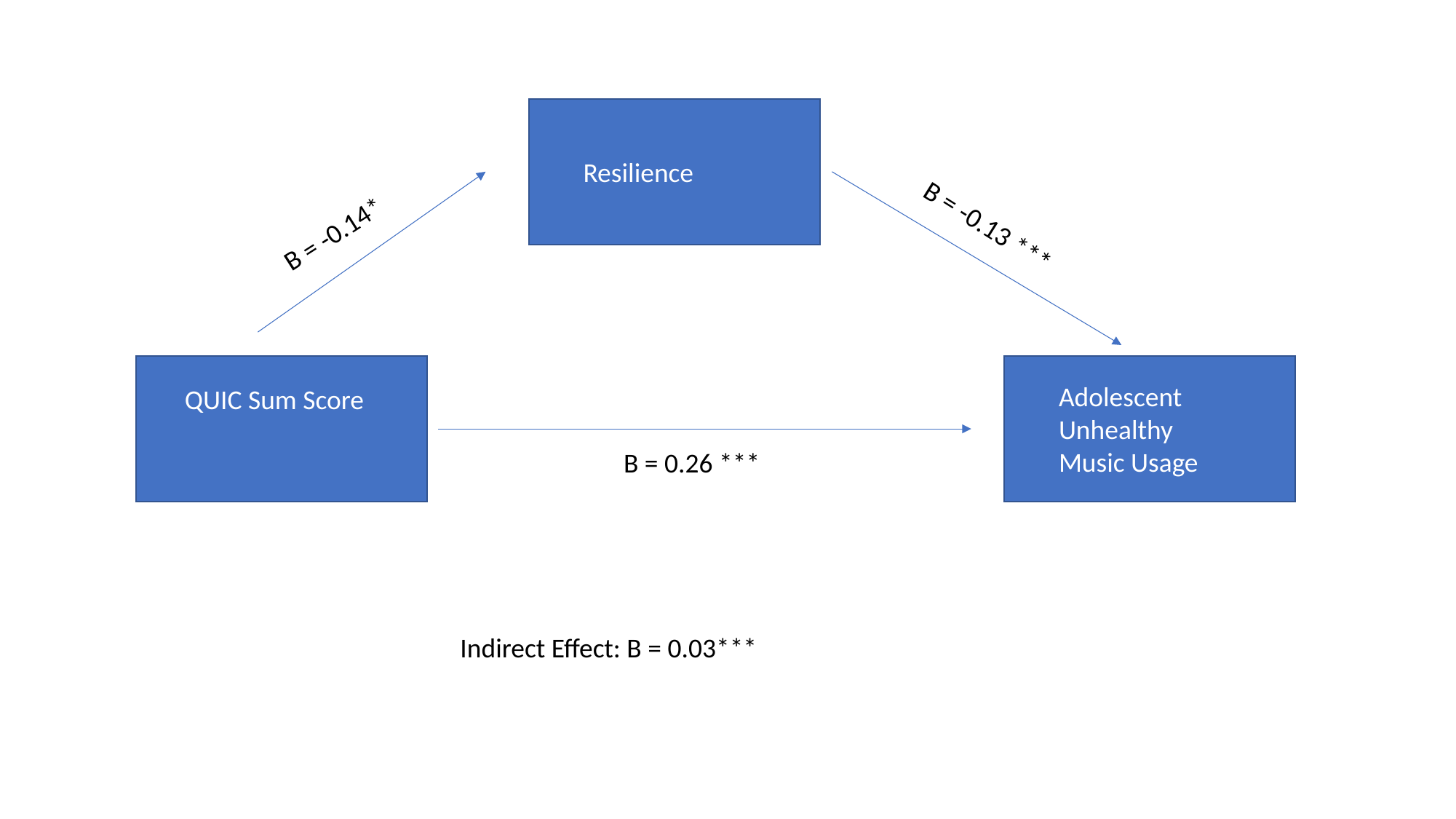

Resilience
B = -0.14*
B = -0.13 ***

Adolescent Unhealthy Music Usage
QUIC Sum Score
B = 0.26 ***
Indirect Effect: B = 0.03***